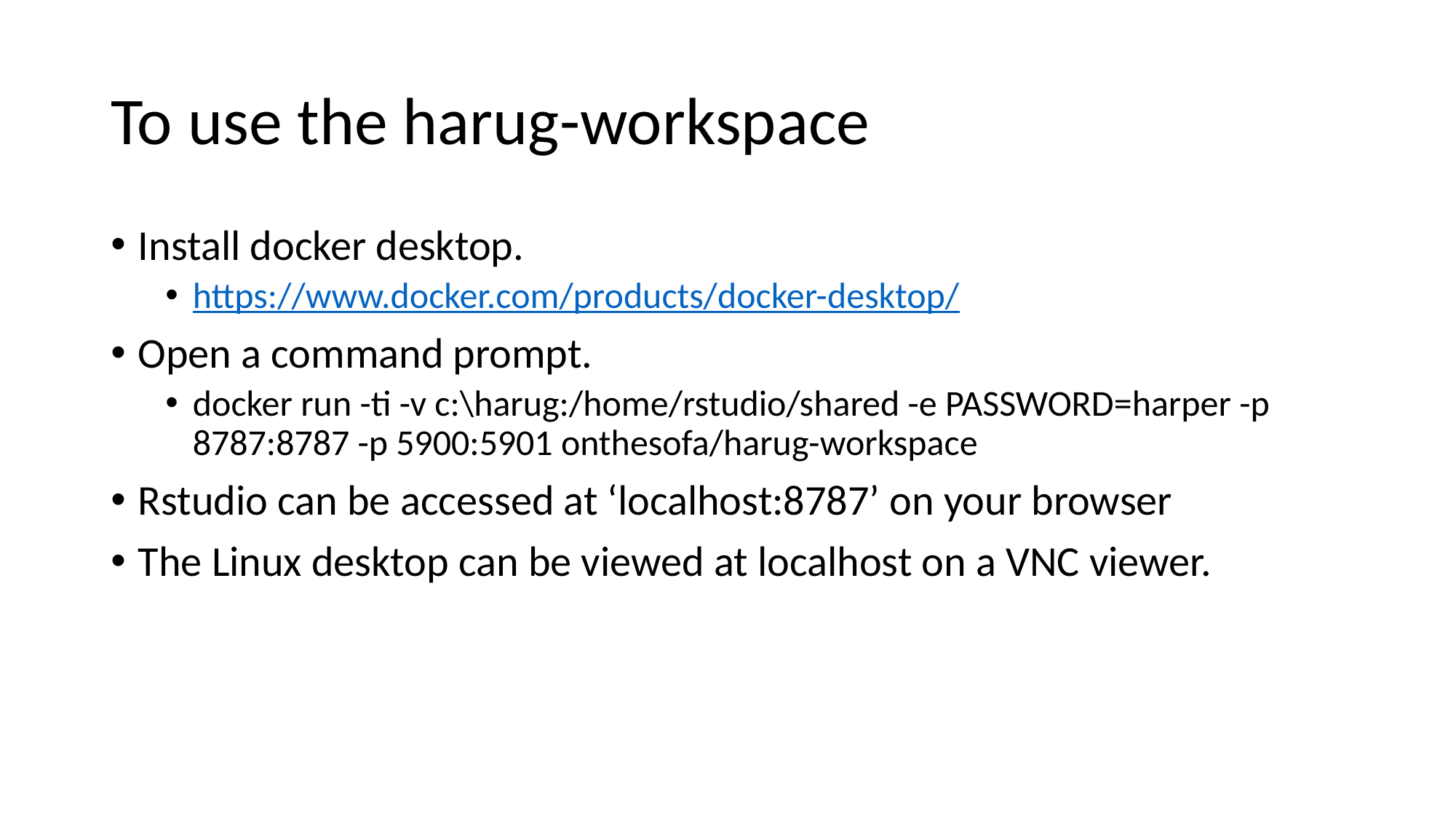

# To use the harug-workspace
Install docker desktop.
https://www.docker.com/products/docker-desktop/
Open a command prompt.
docker run -ti -v c:\harug:/home/rstudio/shared -e PASSWORD=harper -p 8787:8787 -p 5900:5901 onthesofa/harug-workspace
Rstudio can be accessed at ‘localhost:8787’ on your browser
The Linux desktop can be viewed at localhost on a VNC viewer.